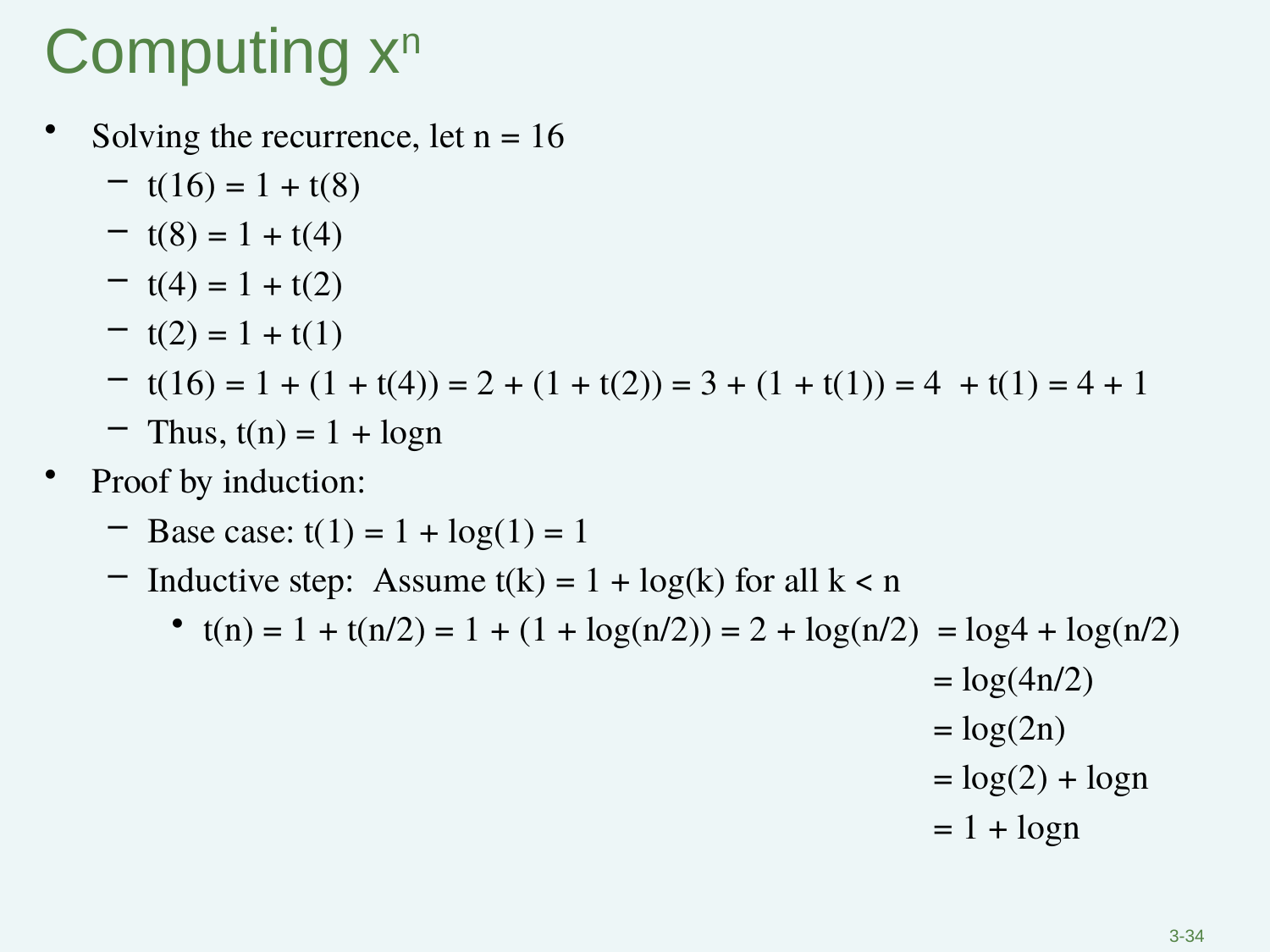

# Computing xn
Solving the recurrence, let n = 16
t(16) = 1 + t(8)
t(8) = 1 + t(4)
t(4) = 1 + t(2)
t(2) = 1 + t(1)
t(16) = 1 + (1 + t(4)) = 2 + (1 + t(2)) = 3 + (1 + t(1)) = 4  + t(1) = 4 + 1
Thus, t(n) = 1 + logn
Proof by induction:
Base case: t(1) = 1 + log(1) = 1
Inductive step:  Assume t(k) = 1 + log(k) for all k < n
t(n) = 1 + t(n/2) = 1 + (1 + log(n/2)) = 2 + log(n/2)  = log4 + log(n/2)
						= log(4n/2)
						= log(2n)
						= log(2) + logn
						= 1 + logn
3-34